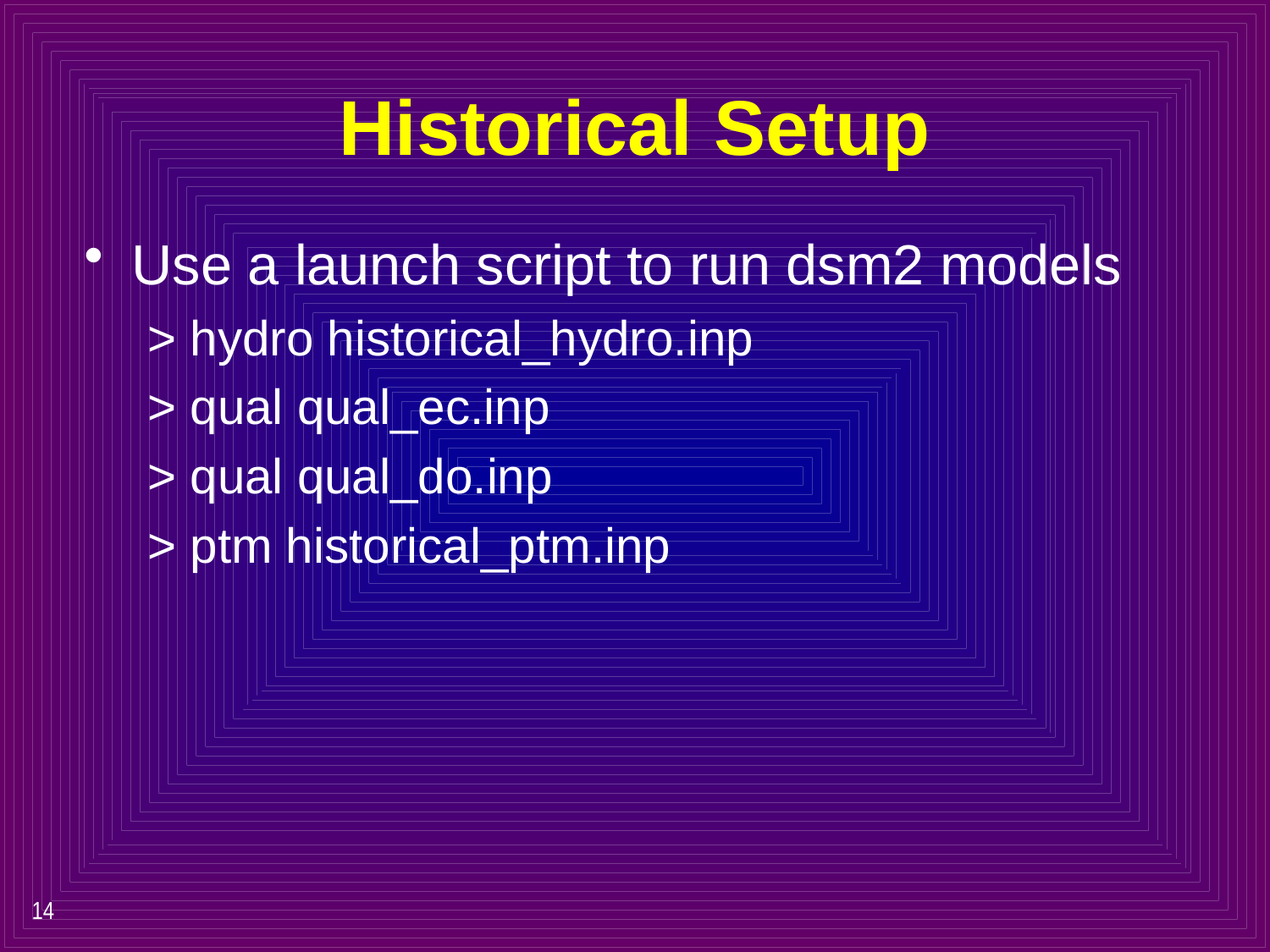

# Historical Setup
Use a launch script to run dsm2 models
> hydro historical_hydro.inp
> qual qual_ec.inp
> qual qual_do.inp
> ptm historical_ptm.inp

14